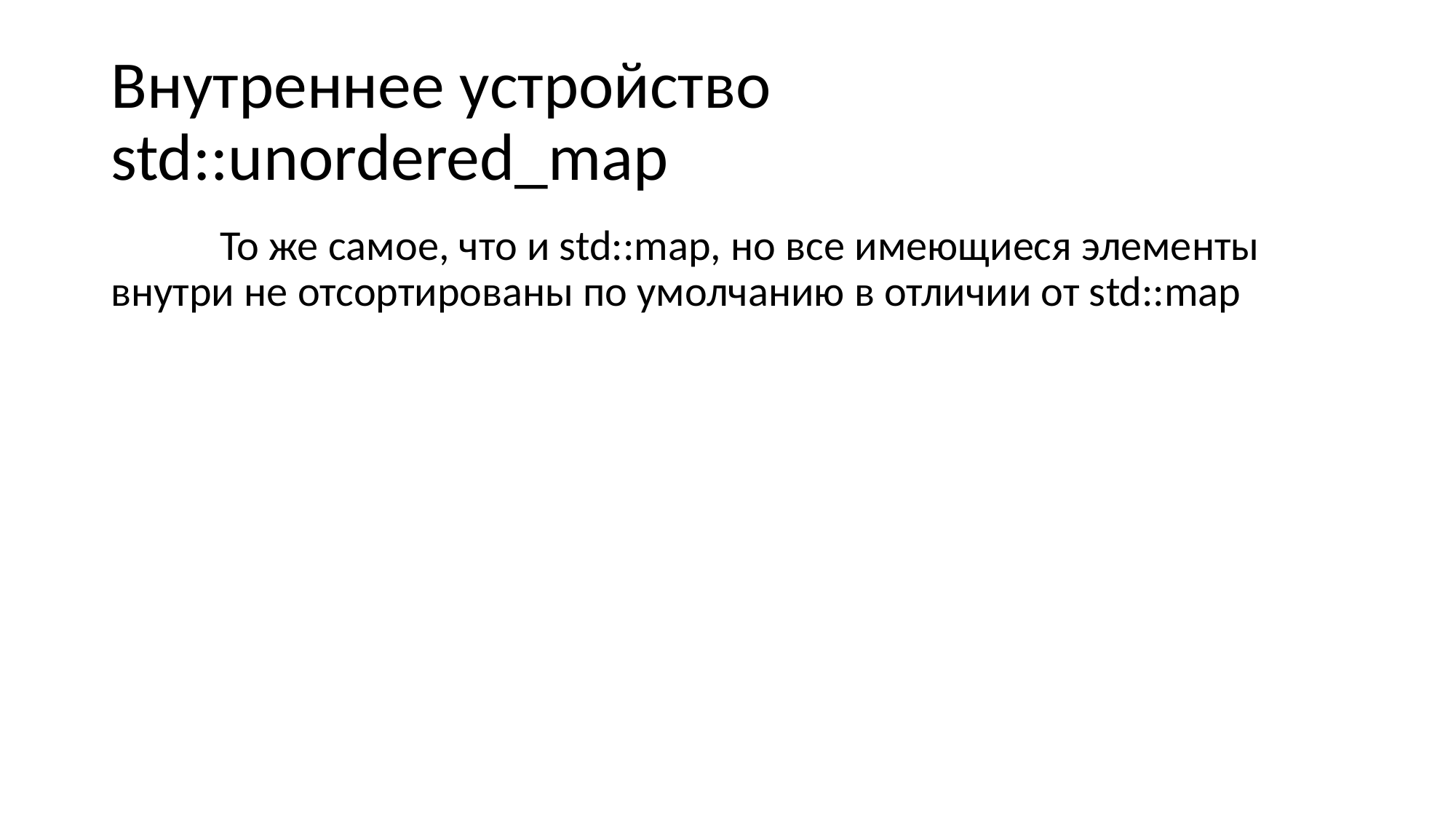

# Внутреннее устройство std::unordered_map
	То же самое, что и std::map, но все имеющиеся элементы внутри не отсортированы по умолчанию в отличии от std::map